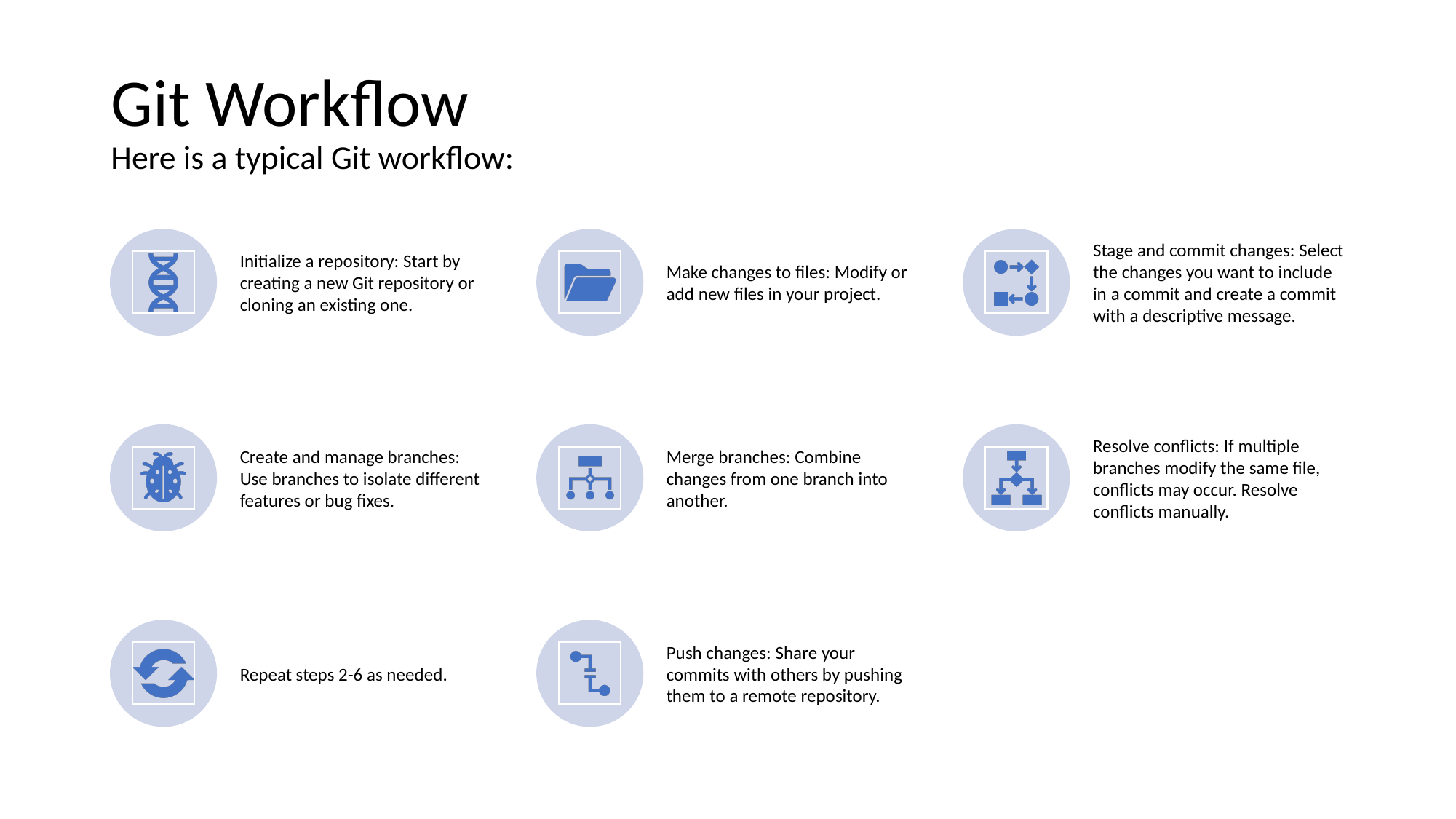

# Git Workflow Here is a typical Git workflow:
Initialize a repository: Start by creating a new Git repository or cloning an existing one.
Make changes to files: Modify or add new files in your project.
Stage and commit changes: Select the changes you want to include in a commit and create a commit with a descriptive message.
Create and manage branches: Use branches to isolate different features or bug fixes.
Merge branches: Combine changes from one branch into another.
Resolve conflicts: If multiple branches modify the same file, conflicts may occur. Resolve conflicts manually.
Repeat steps 2-6 as needed.
Push changes: Share your commits with others by pushing them to a remote repository.